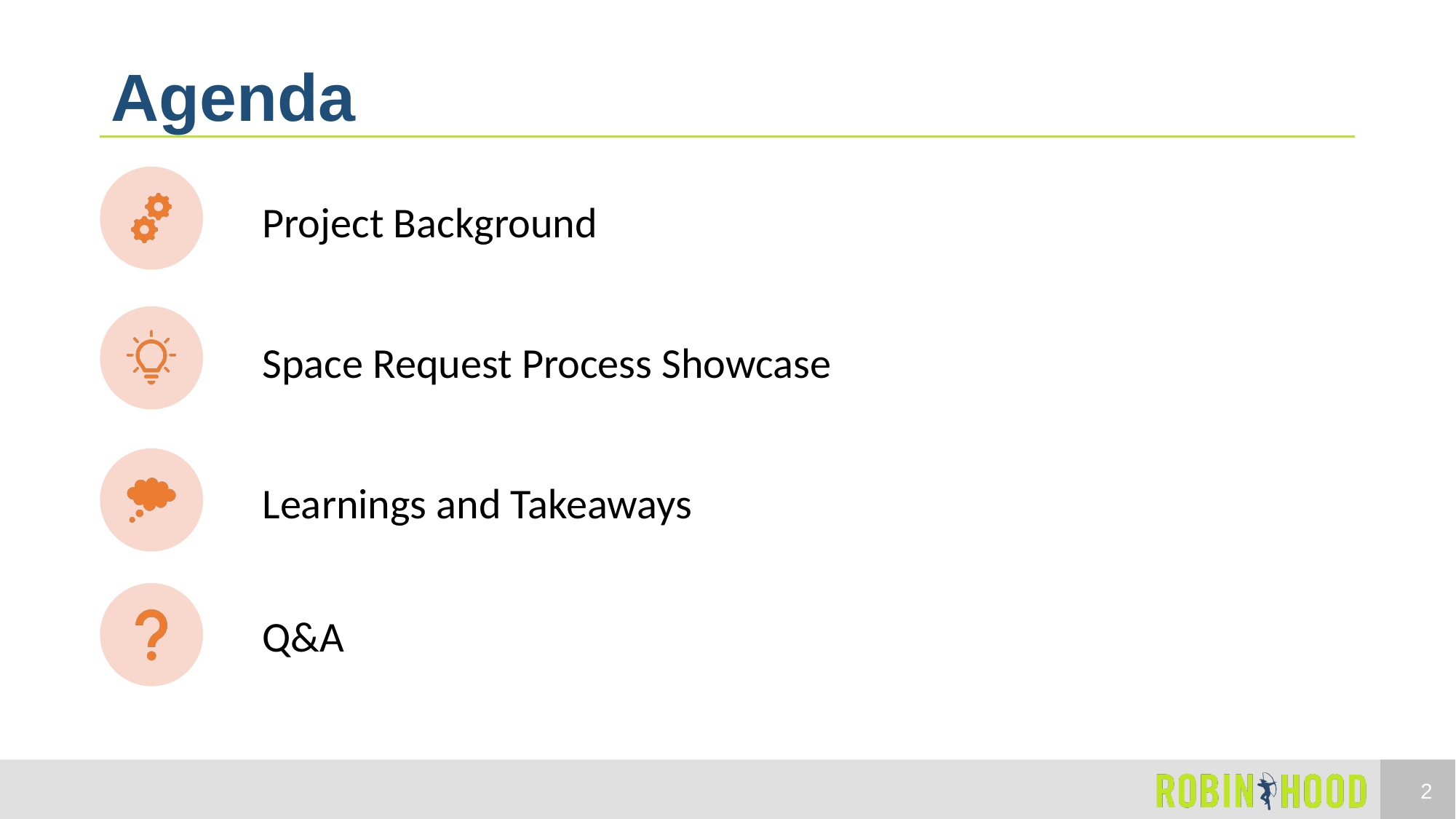

# Agenda

Project Background
Space Request Process Showcase
Learnings and Takeaways
Q&A
2